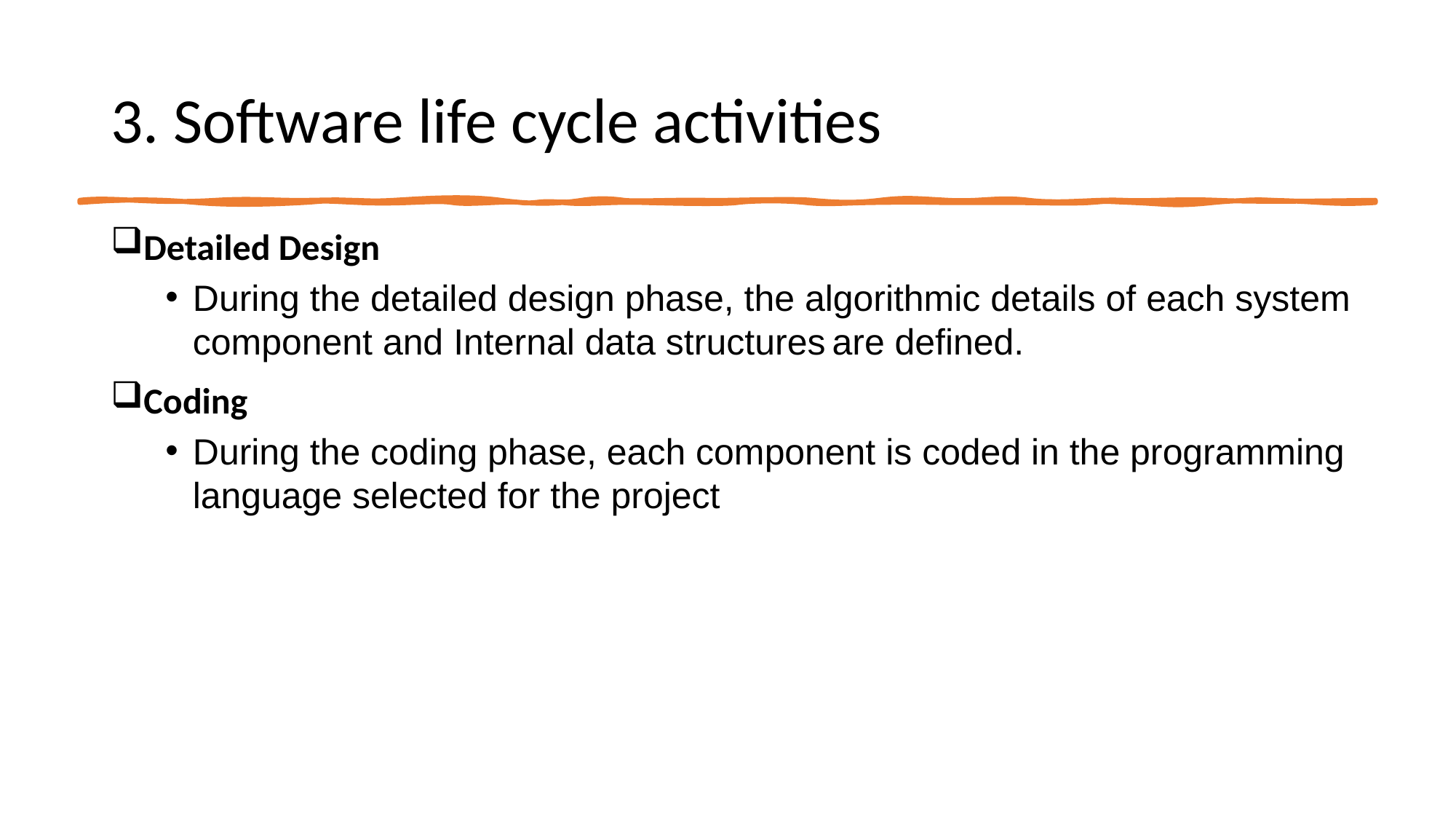

# 3. Software life cycle activities

Detailed Design
During the detailed design phase, the algorithmic details of each system component and Internal data structures are defined.
Coding
During the coding phase, each component is coded in the programming language selected for the project